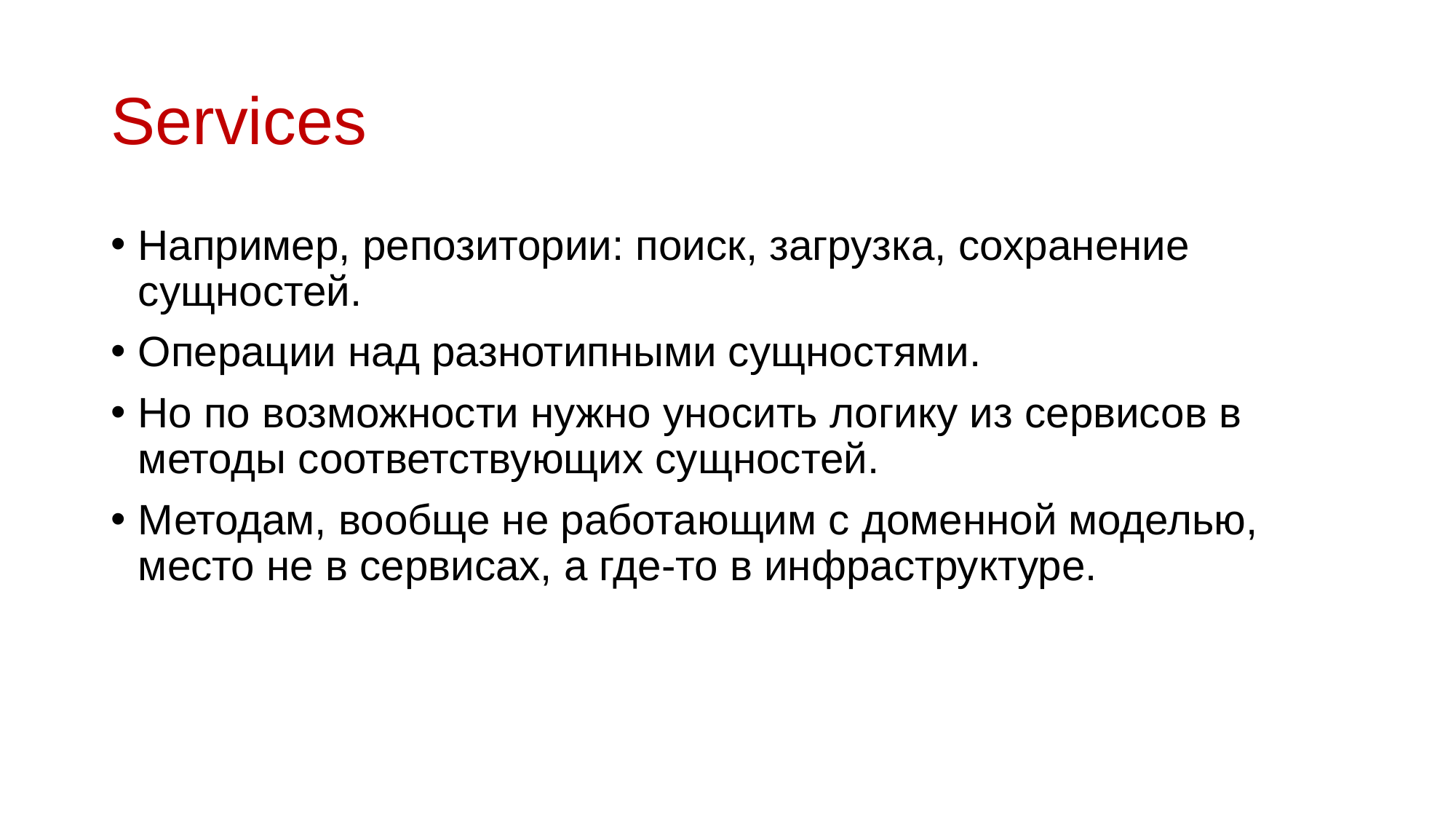

# Services
Например, репозитории: поиск, загрузка, сохранение сущностей.
Операции над разнотипными сущностями.
Но по возможности нужно уносить логику из сервисов в методы соответствующих сущностей.
Методам, вообще не работающим с доменной моделью, место не в сервисах, а где-то в инфраструктуре.